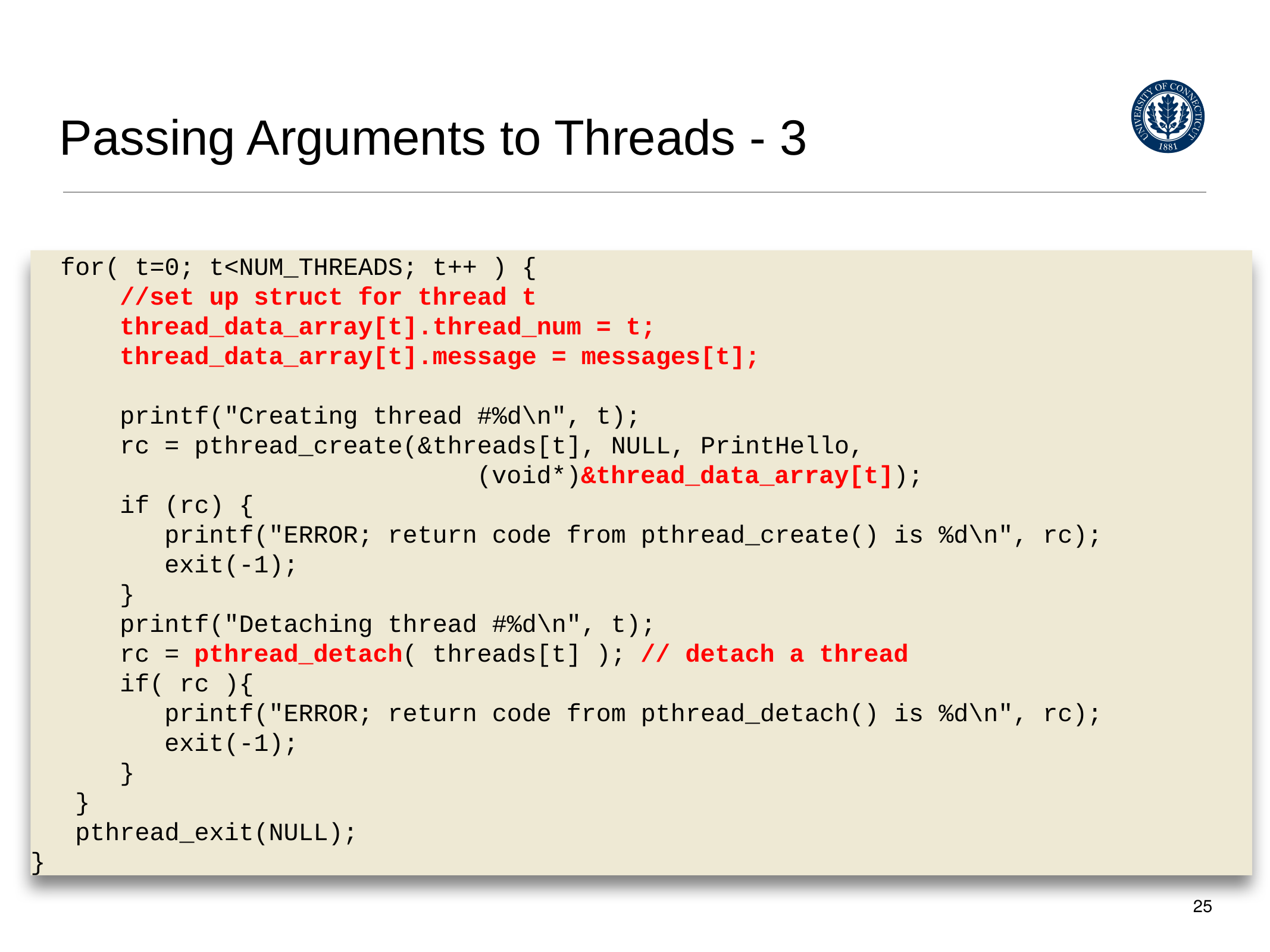

# Passing Arguments to Threads - 3
  for( t=0; t<NUM_THREADS; t++ ) {
      //set up struct for thread t
      thread_data_array[t].thread_num = t;
      thread_data_array[t].message = messages[t];

      printf("Creating thread #%d\n", t);
      rc = pthread_create(&threads[t], NULL, PrintHello,
					(void*)&thread_data_array[t]);
      if (rc) {
         printf("ERROR; return code from pthread_create() is %d\n", rc);
         exit(-1);
      }
      printf("Detaching thread #%d\n", t);
      rc = pthread_detach( threads[t] ); // detach a thread
      if( rc ){
         printf("ERROR; return code from pthread_detach() is %d\n", rc);
         exit(-1);
      }
   }
   pthread_exit(NULL);
}
25